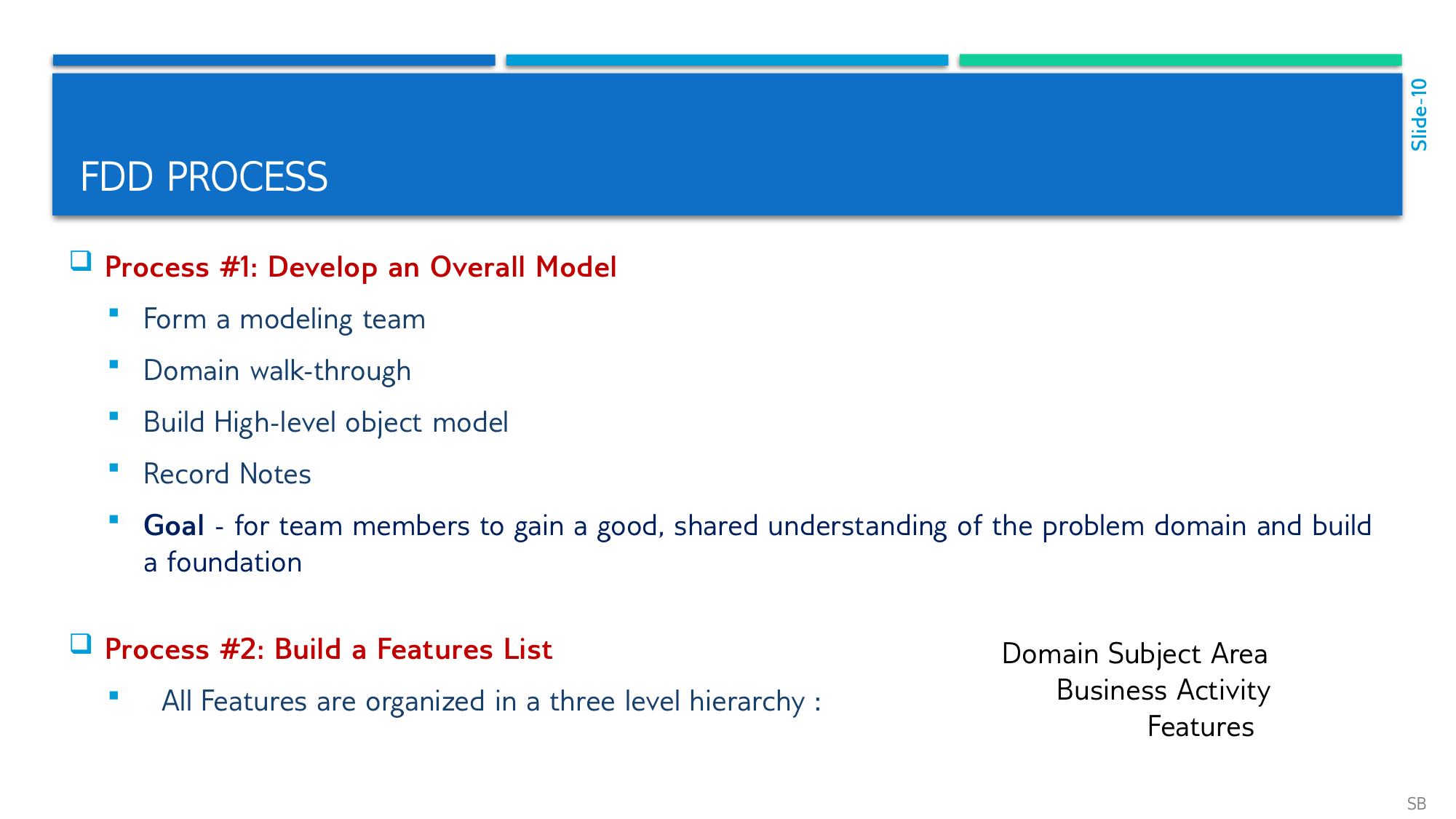

Slide-10
# Fdd process
Process #1: Develop an Overall Model
Form a modeling team
Domain walk-through
Build High-level object model
Record Notes
Goal - for team members to gain a good, shared understanding of the problem domain and build
a foundation
Process #2: Build a Features List
  All Features are organized in a three level hierarchy :

   Domain Subject Area
   Business Activity
       Features
SB